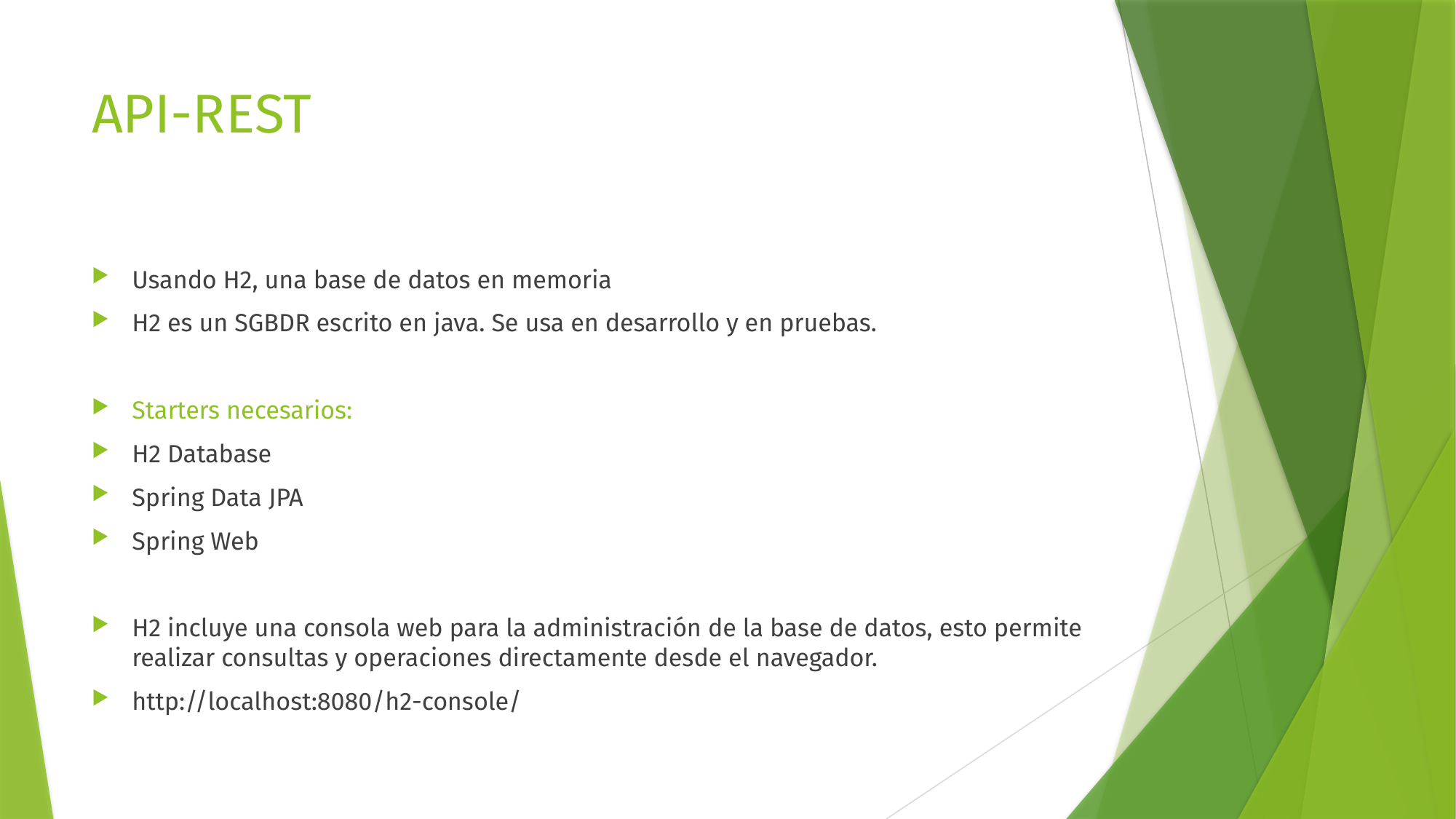

# API-REST
Usando H2, una base de datos en memoria
H2 es un SGBDR escrito en java. Se usa en desarrollo y en pruebas.

Starters necesarios:
H2 Database
Spring Data JPA
Spring Web

H2 incluye una consola web para la administración de la base de datos, esto permite realizar consultas y operaciones directamente desde el navegador.
http://localhost:8080/h2-console/